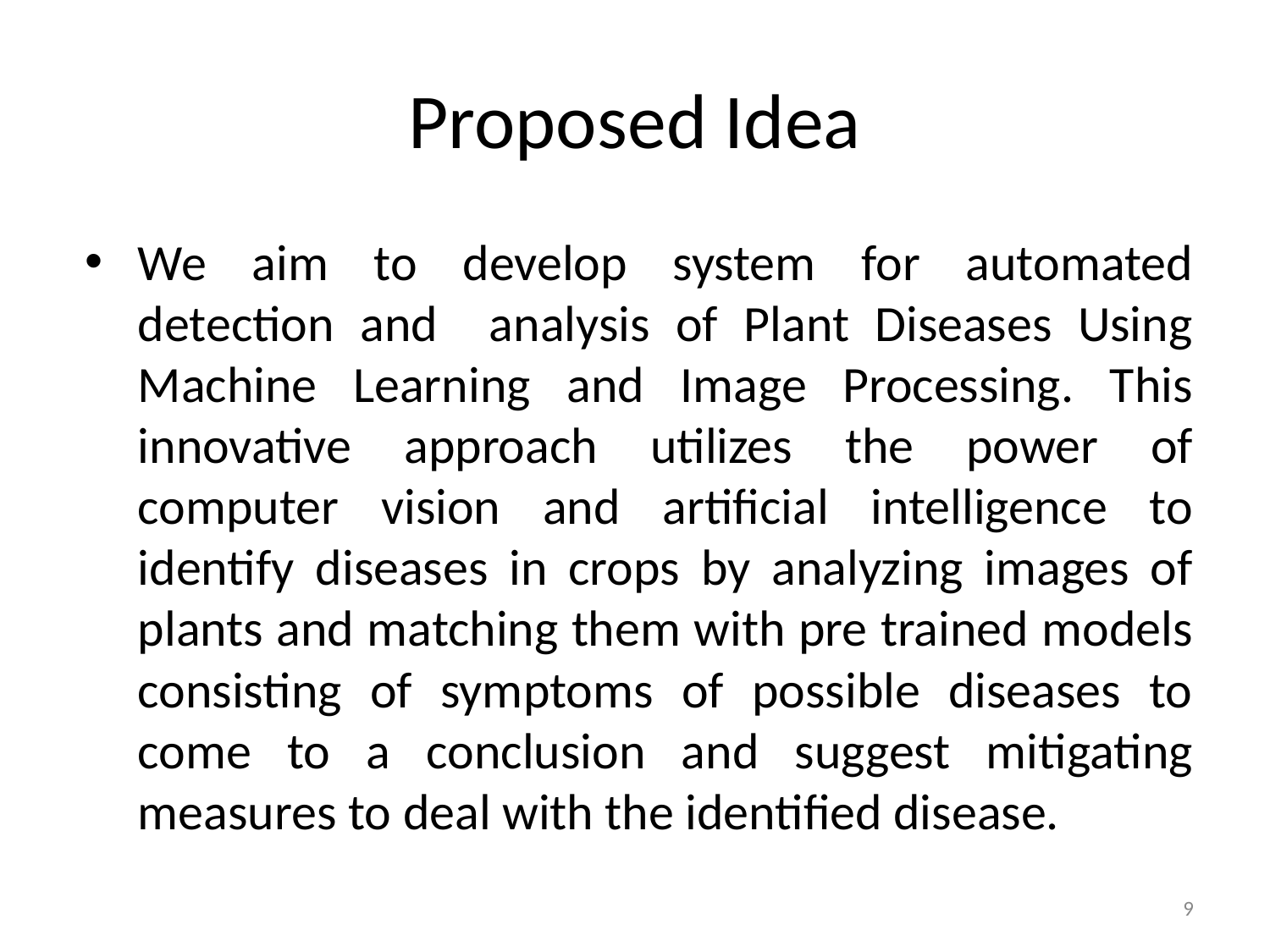

# Proposed Idea
We aim to develop system for automated detection and  analysis of Plant Diseases Using Machine Learning and Image Processing. This innovative approach utilizes the power of computer vision and artificial intelligence to identify diseases in crops by analyzing images of plants and matching them with pre trained models consisting of symptoms of possible diseases to come to a conclusion and suggest mitigating measures to deal with the identified disease.
9